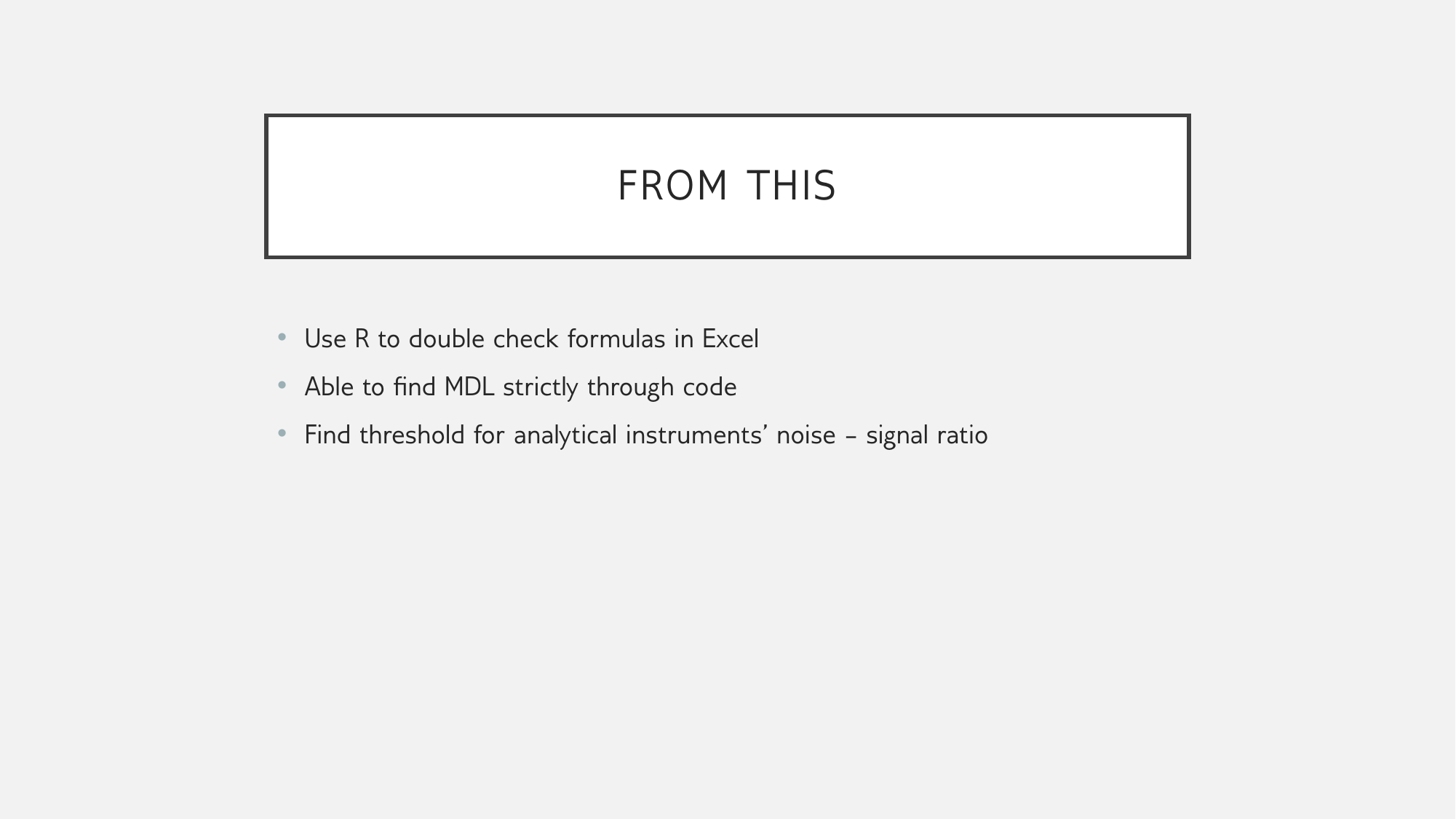

# From this
Use R to double check formulas in Excel
Able to find MDL strictly through code
Find threshold for analytical instruments’ noise – signal ratio